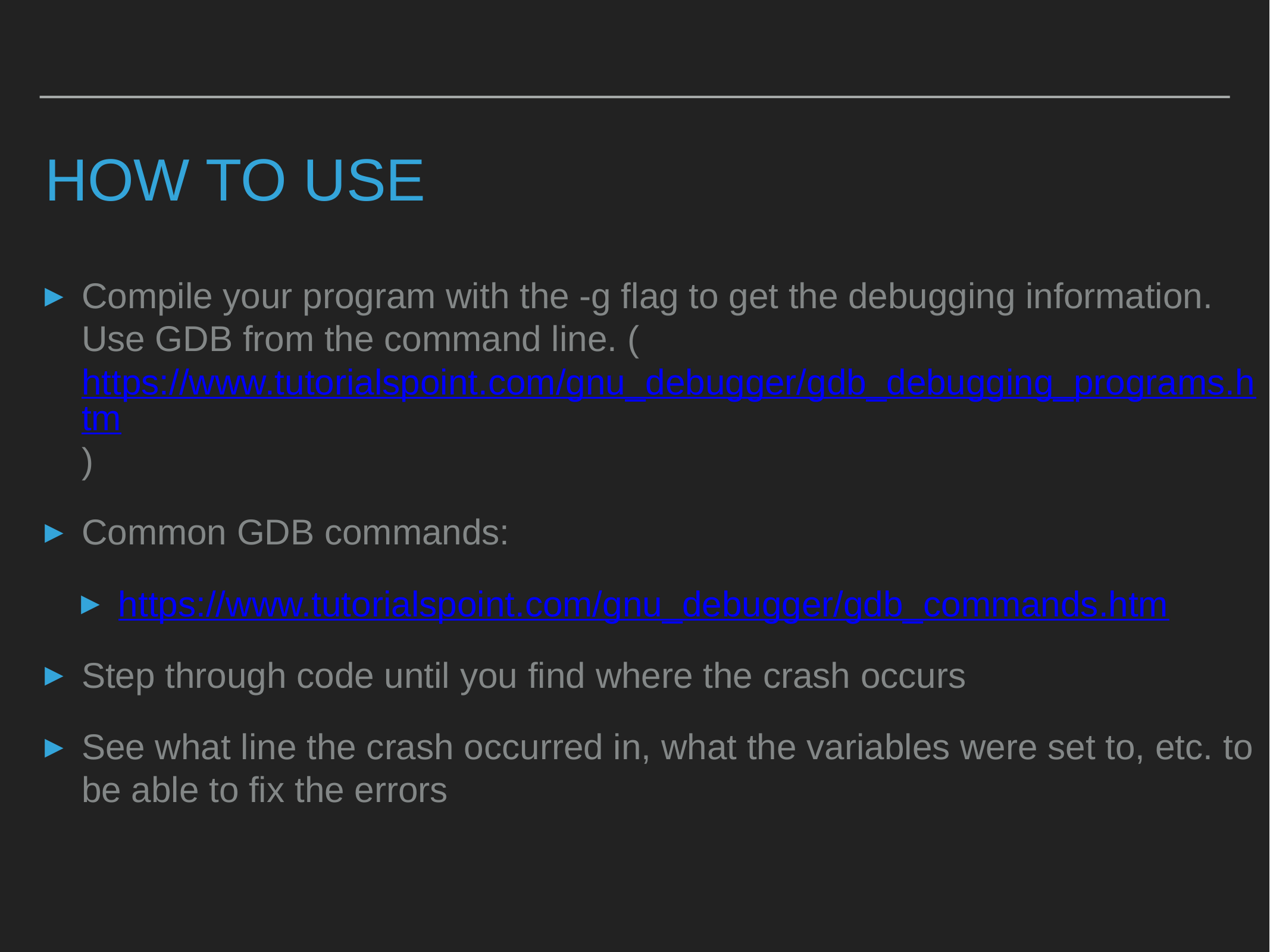

# How to use
Compile your program with the -g flag to get the debugging information. Use GDB from the command line. (https://www.tutorialspoint.com/gnu_debugger/gdb_debugging_programs.htm)
Common GDB commands:
https://www.tutorialspoint.com/gnu_debugger/gdb_commands.htm
Step through code until you find where the crash occurs
See what line the crash occurred in, what the variables were set to, etc. to be able to fix the errors